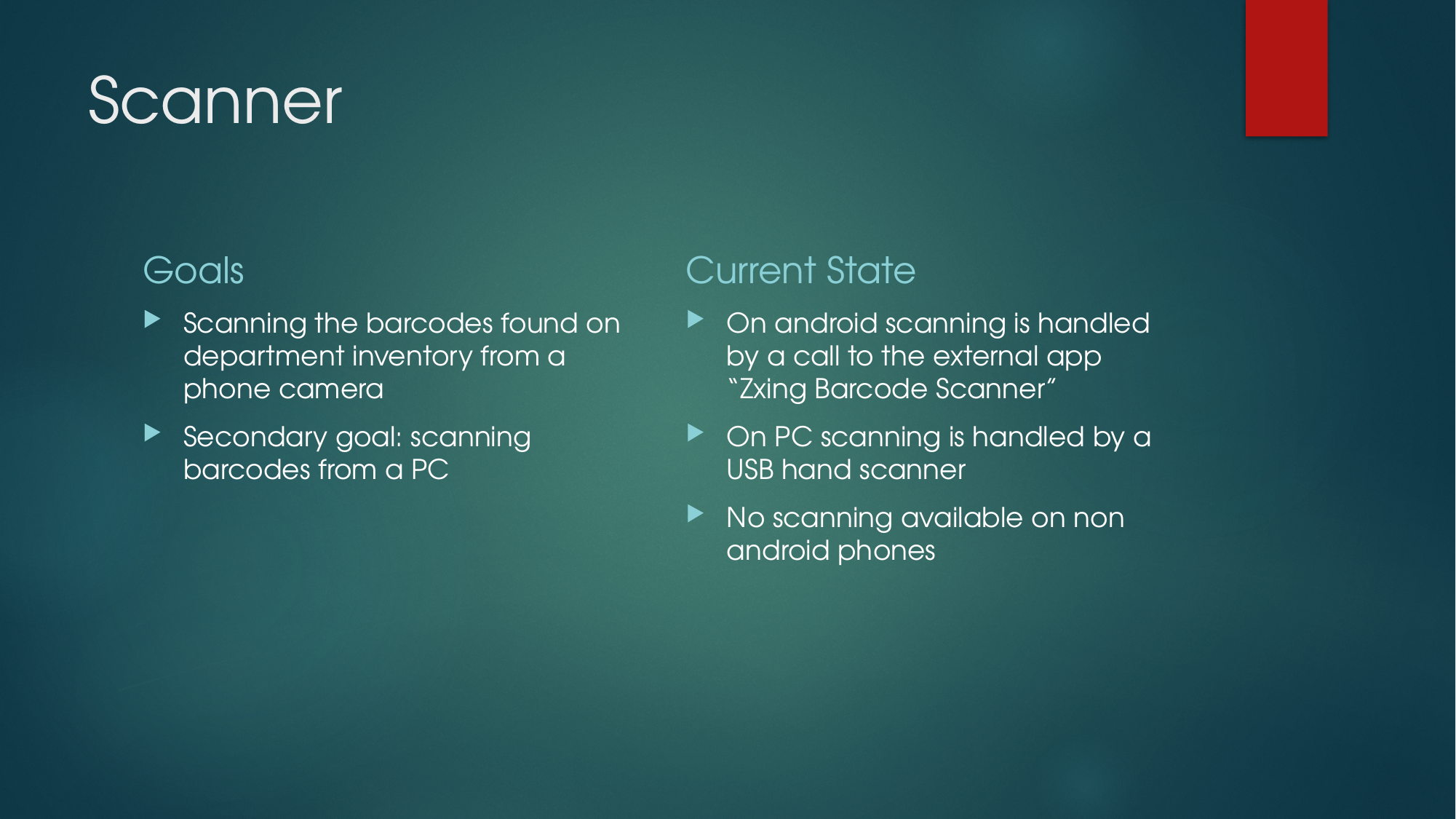

# Scanner
Goals
Current State
Scanning the barcodes found on department inventory from a phone camera
Secondary goal: scanning barcodes from a PC
On android scanning is handled by a call to the external app “Zxing Barcode Scanner”
On PC scanning is handled by a USB hand scanner
No scanning available on non android phones